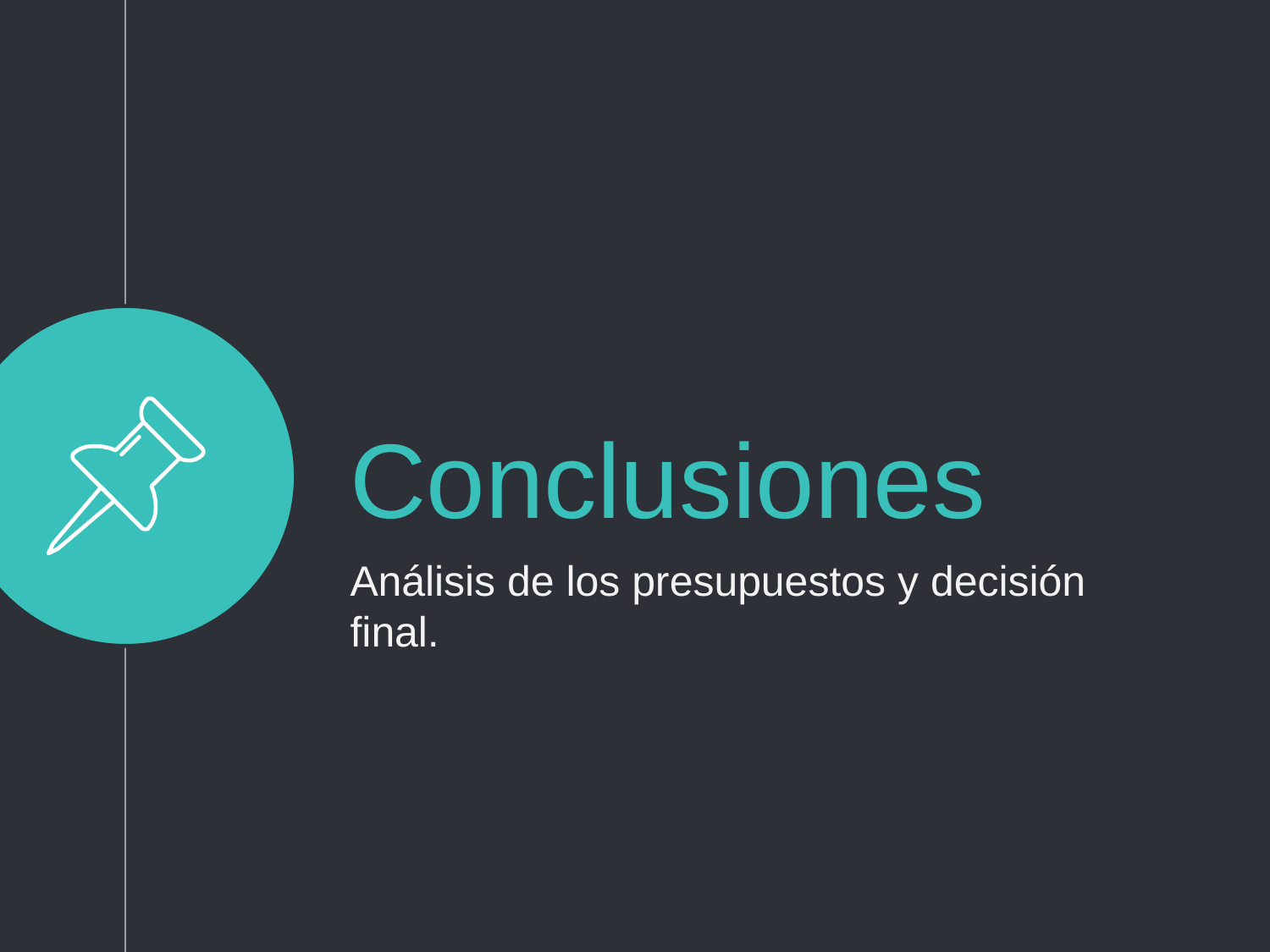

Conclusiones

Análisis de los presupuestos y decisión final.